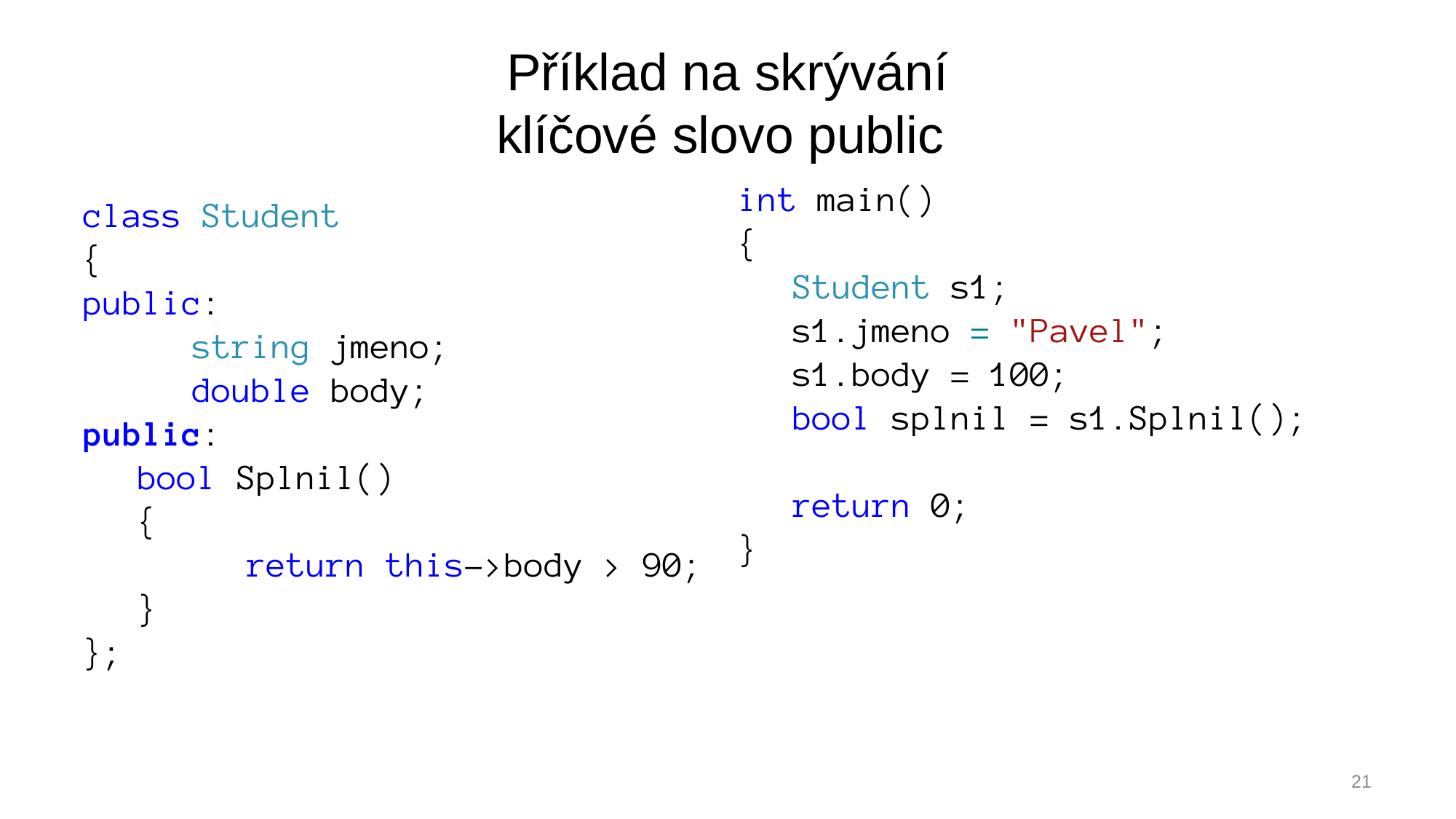

# Příklad na skrývání klíčové slovo public
int main()
{
Student s1;
s1.jmeno = "Pavel";
s1.body = 100;
bool splnil = s1.Splnil();

return 0;
}
class Student
{
public:
	string jmeno;
	double body;
public:
bool Splnil()
{
	return this->body > 90;
}
};
21